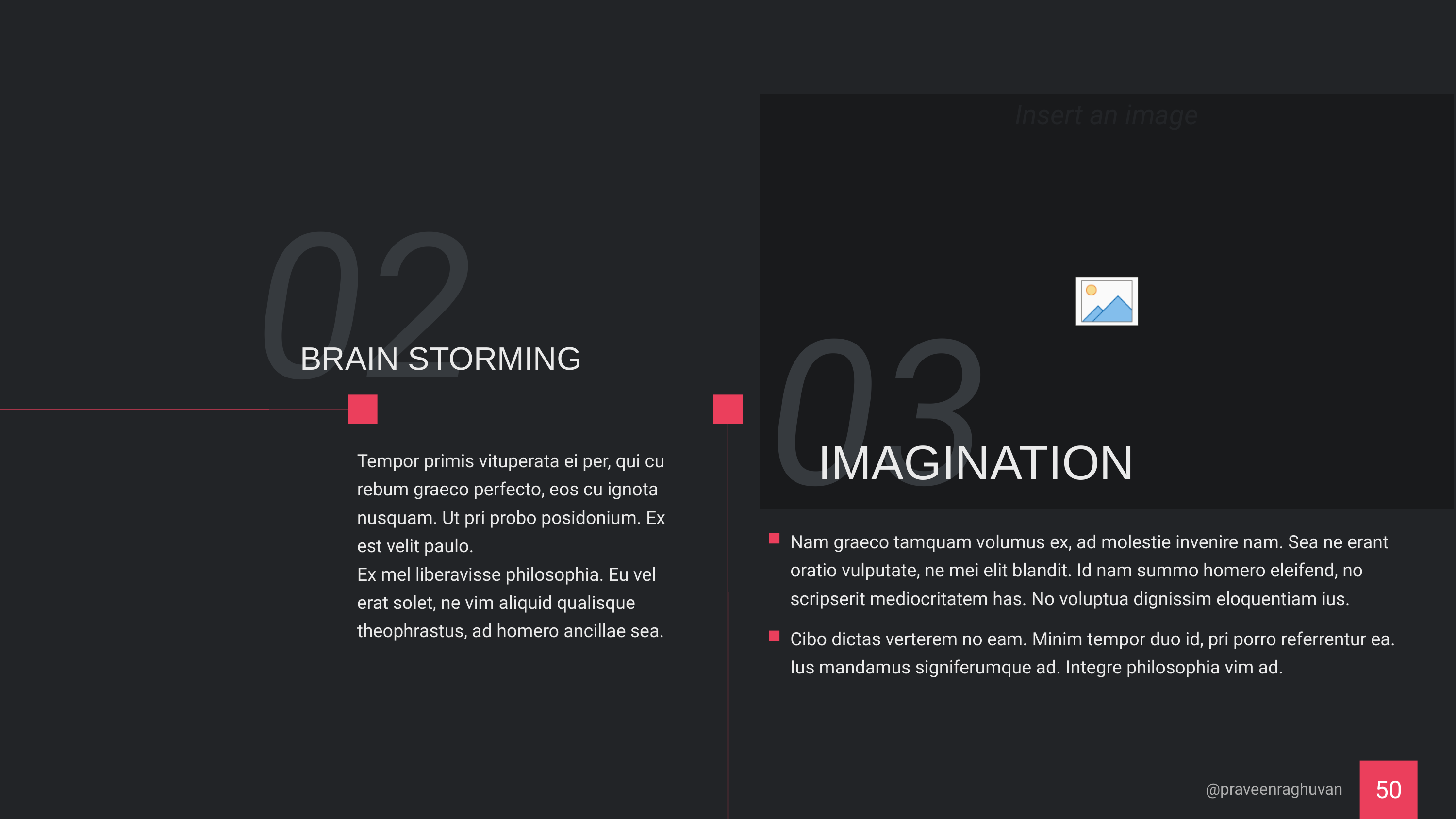

02
03
BRAIN STORMING
IMAGINATION
Tempor primis vituperata ei per, qui cu rebum graeco perfecto, eos cu ignota nusquam. Ut pri probo posidonium. Ex est velit paulo.
Ex mel liberavisse philosophia. Eu vel erat solet, ne vim aliquid qualisque theophrastus, ad homero ancillae sea.
Nam graeco tamquam volumus ex, ad molestie invenire nam. Sea ne erant oratio vulputate, ne mei elit blandit. Id nam summo homero eleifend, no scripserit mediocritatem has. No voluptua dignissim eloquentiam ius.
Cibo dictas verterem no eam. Minim tempor duo id, pri porro referrentur ea. Ius mandamus signiferumque ad. Integre philosophia vim ad.
@praveenraghuvan
50